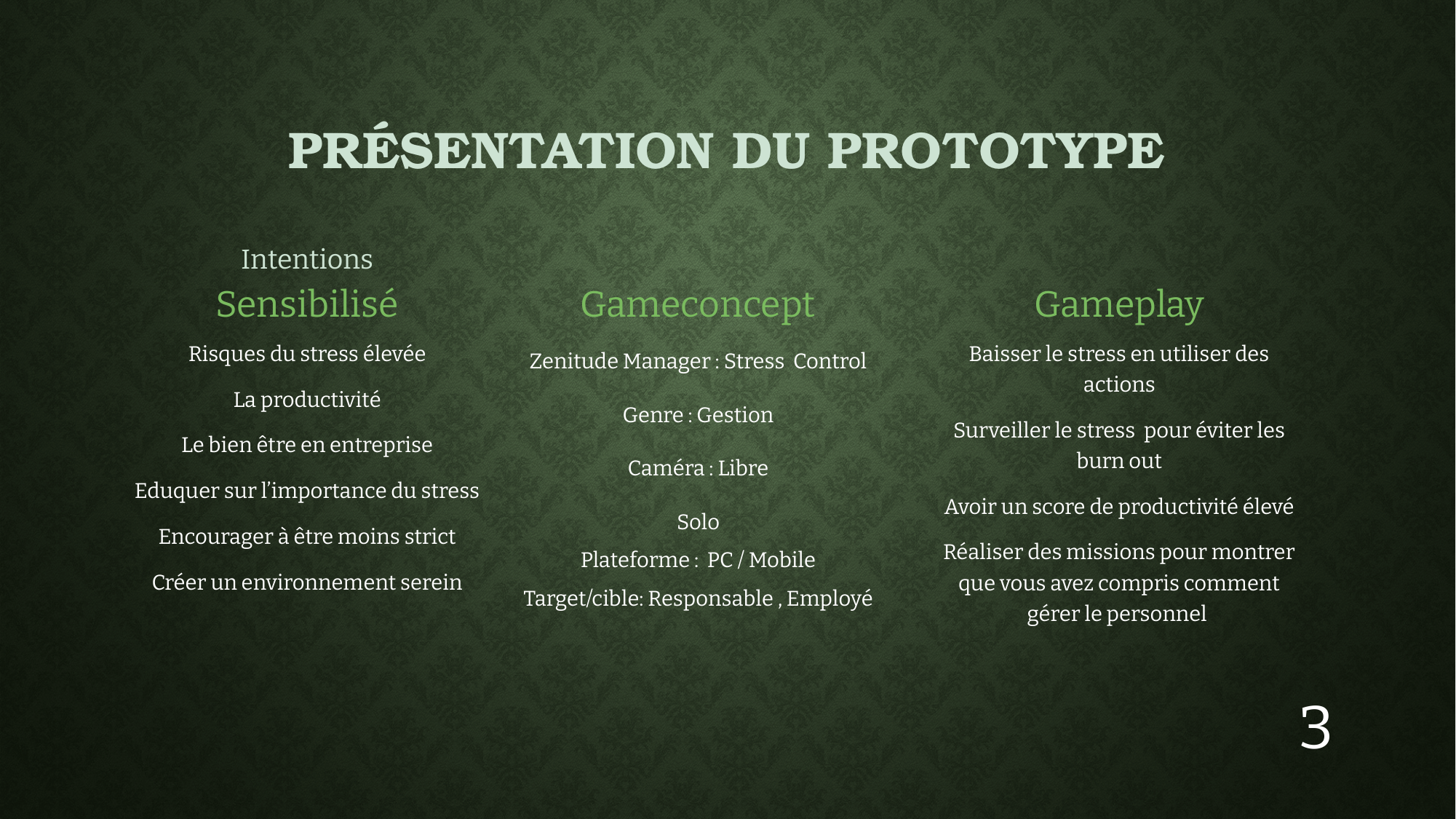

# Présentation du prototype
Sensibilisé
Gameconcept
Gameplay
Intentions
Risques du stress élevée
La productivité
Le bien être en entreprise
Eduquer sur l’importance du stress
Encourager à être moins strict
Créer un environnement serein

Zenitude Manager : Stress  Control
Genre : Gestion
Caméra : Libre
Solo
Plateforme :  PC / Mobile
Target/cible: Responsable , Employé
Baisser le stress en utiliser des actions
Surveiller le stress  pour éviter les burn out
Avoir un score de productivité élevé
Réaliser des missions pour montrer que vous avez compris comment gérer le personnel

3